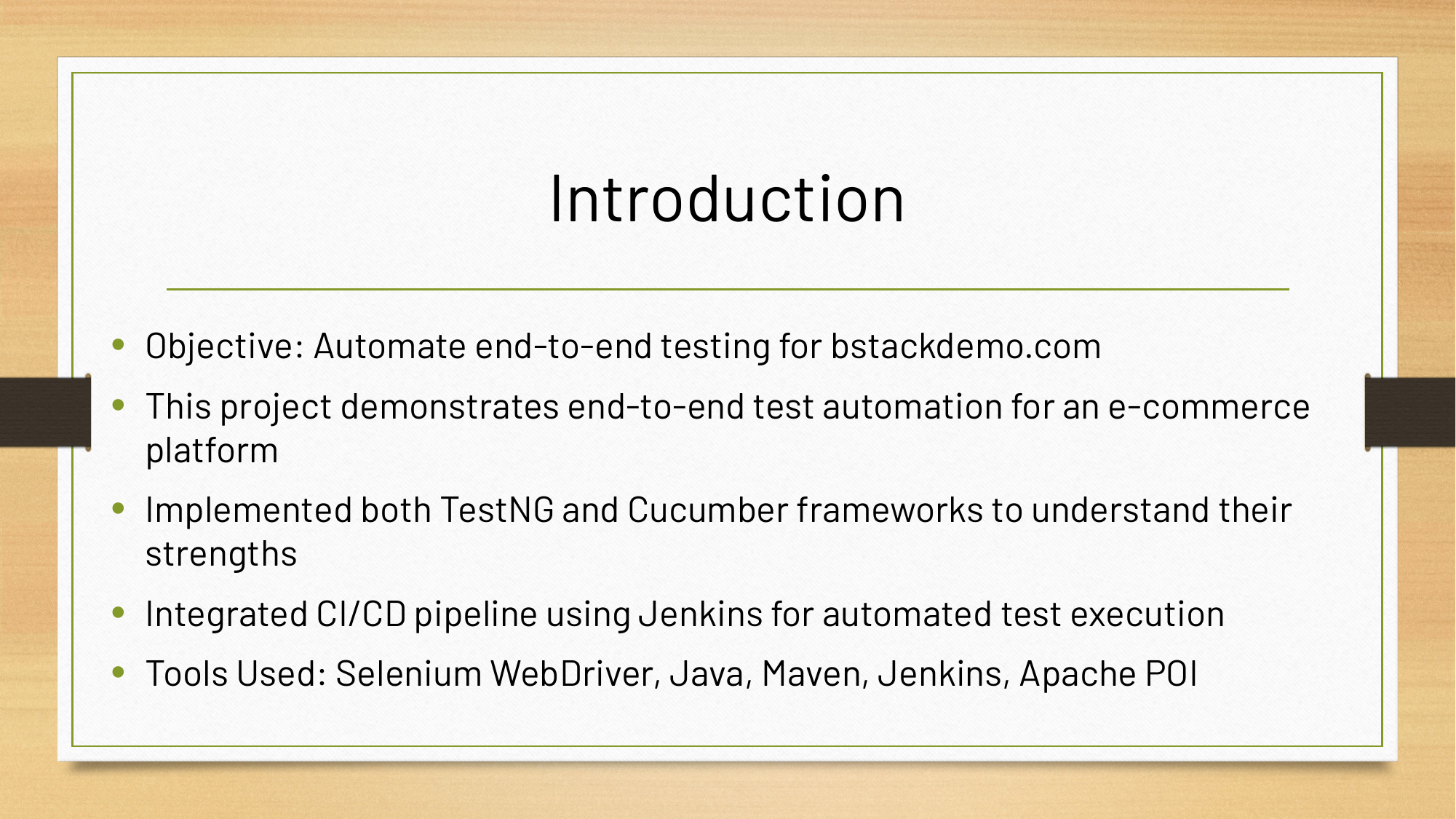

# Introduction

Objective: Automate end-to-end testing for bstackdemo.com
This project demonstrates end-to-end test automation for an e-commerce platform
Implemented both TestNG and Cucumber frameworks to understand their strengths
Integrated CI/CD pipeline using Jenkins for automated test execution
Tools Used: Selenium WebDriver, Java, Maven, Jenkins, Apache POI